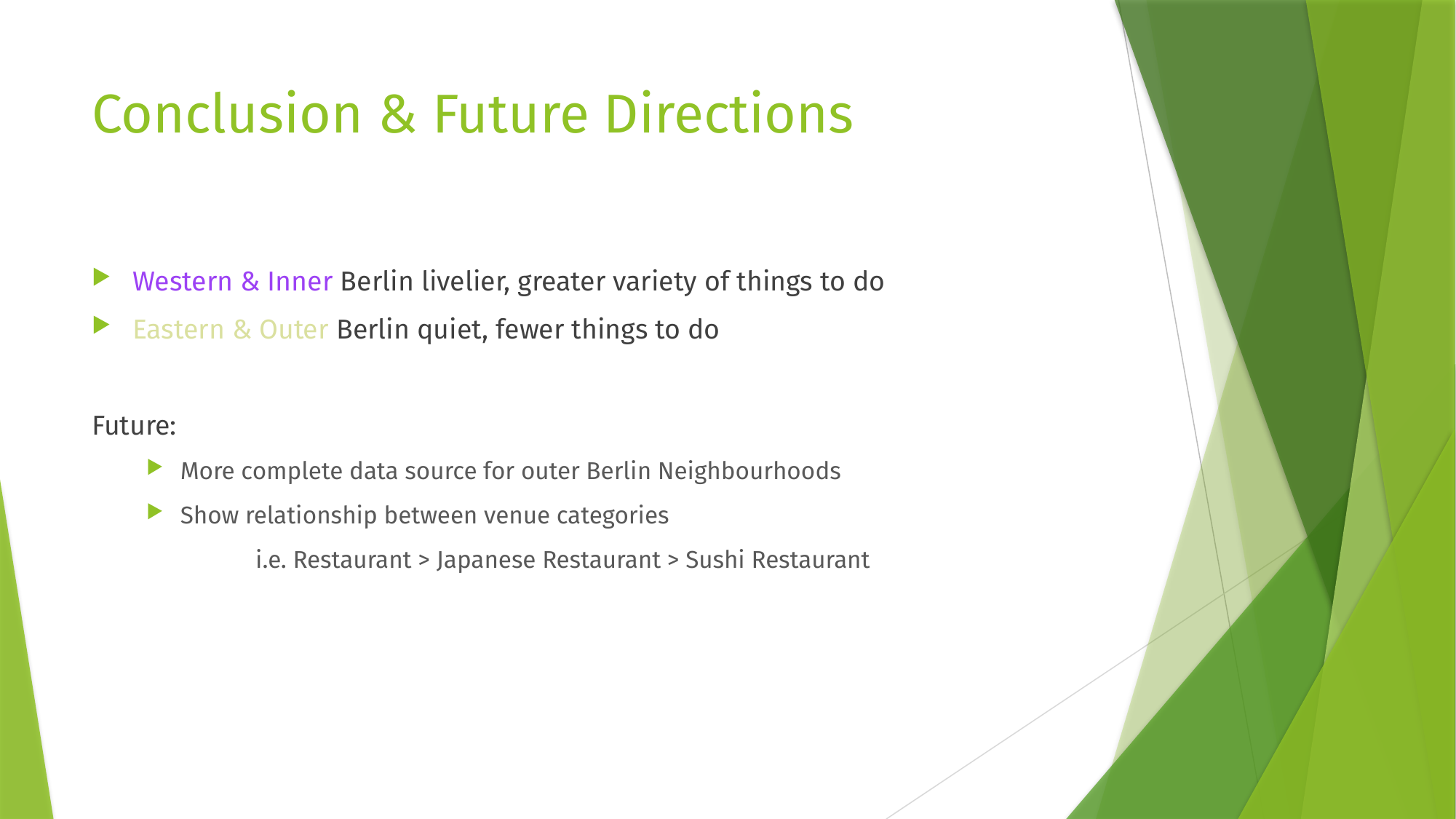

# Conclusion & Future Directions
Western & Inner Berlin livelier, greater variety of things to do
Eastern & Outer Berlin quiet, fewer things to do

Future:
More complete data source for outer Berlin Neighbourhoods
Show relationship between venue categories
	i.e. Restaurant > Japanese Restaurant > Sushi Restaurant